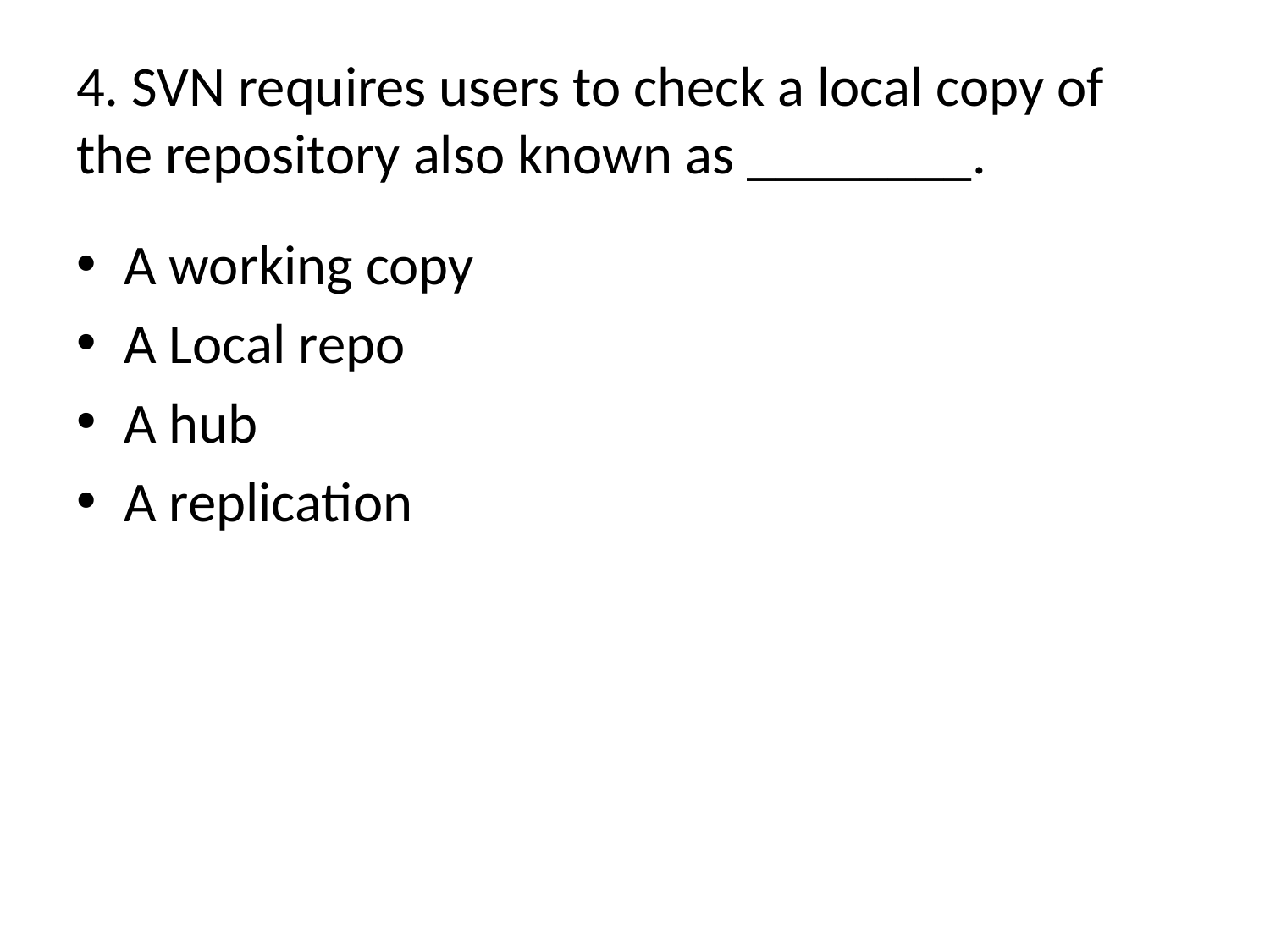

# 4. SVN requires users to check a local copy of the repository also known as ________.
A working copy
A Local repo
A hub
A replication